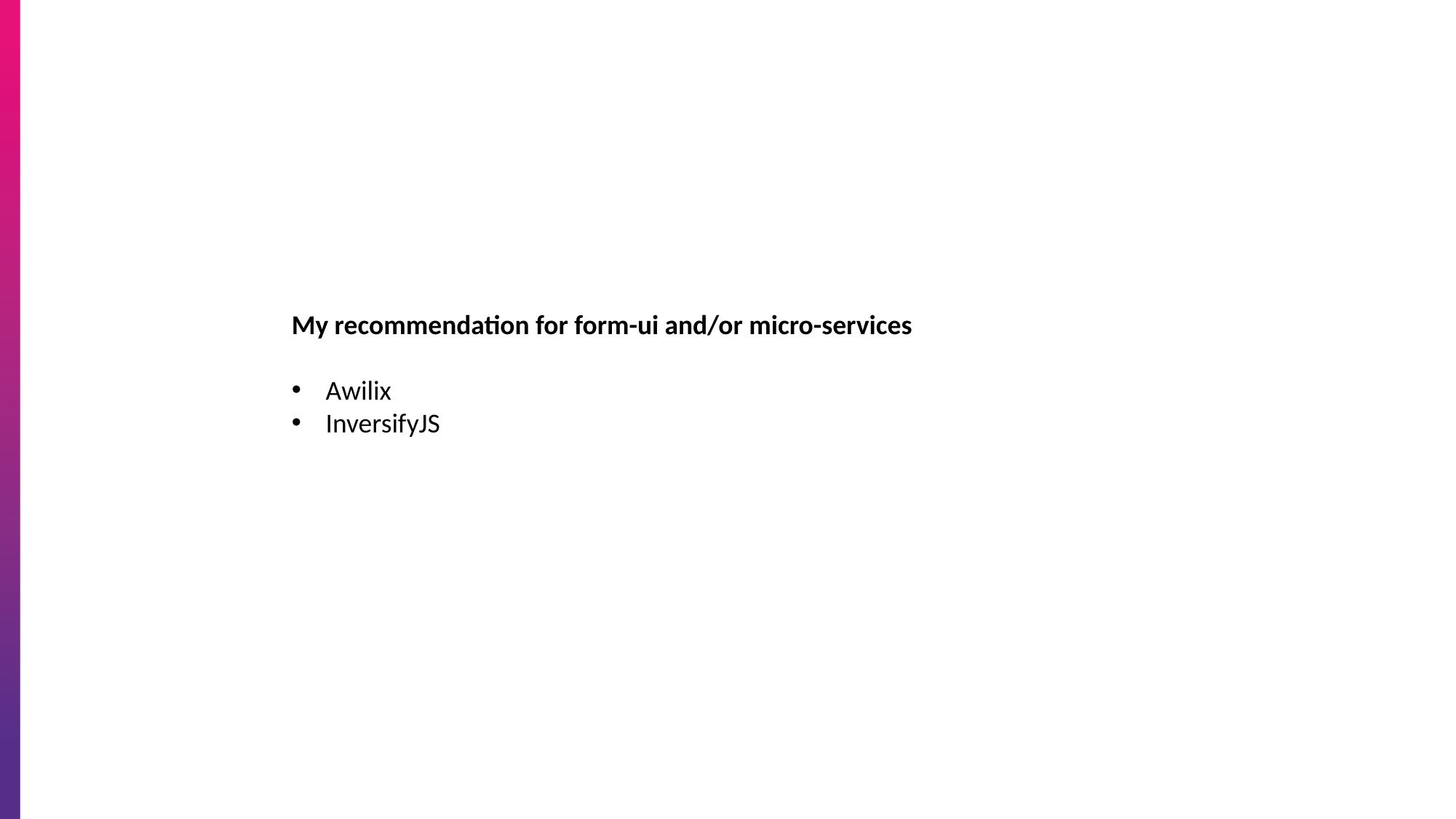

My recommendation for form-ui and/or micro-services

Awilix
InversifyJS